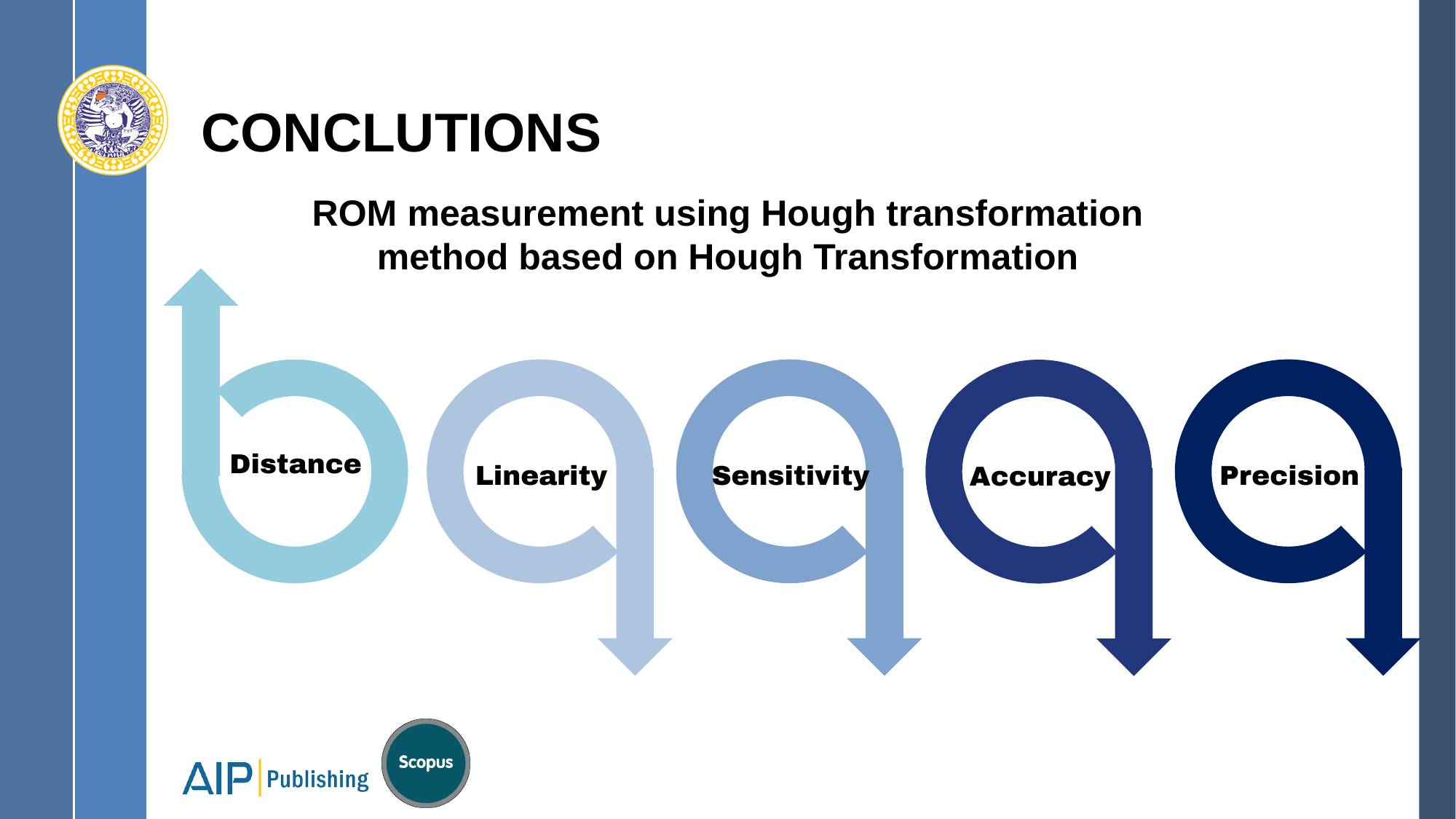

# CONCLUTIONS
ROM measurement using Hough transformation method based on Hough Transformation

Distance

Linearity

Sensitivity

Precision

Accuracy